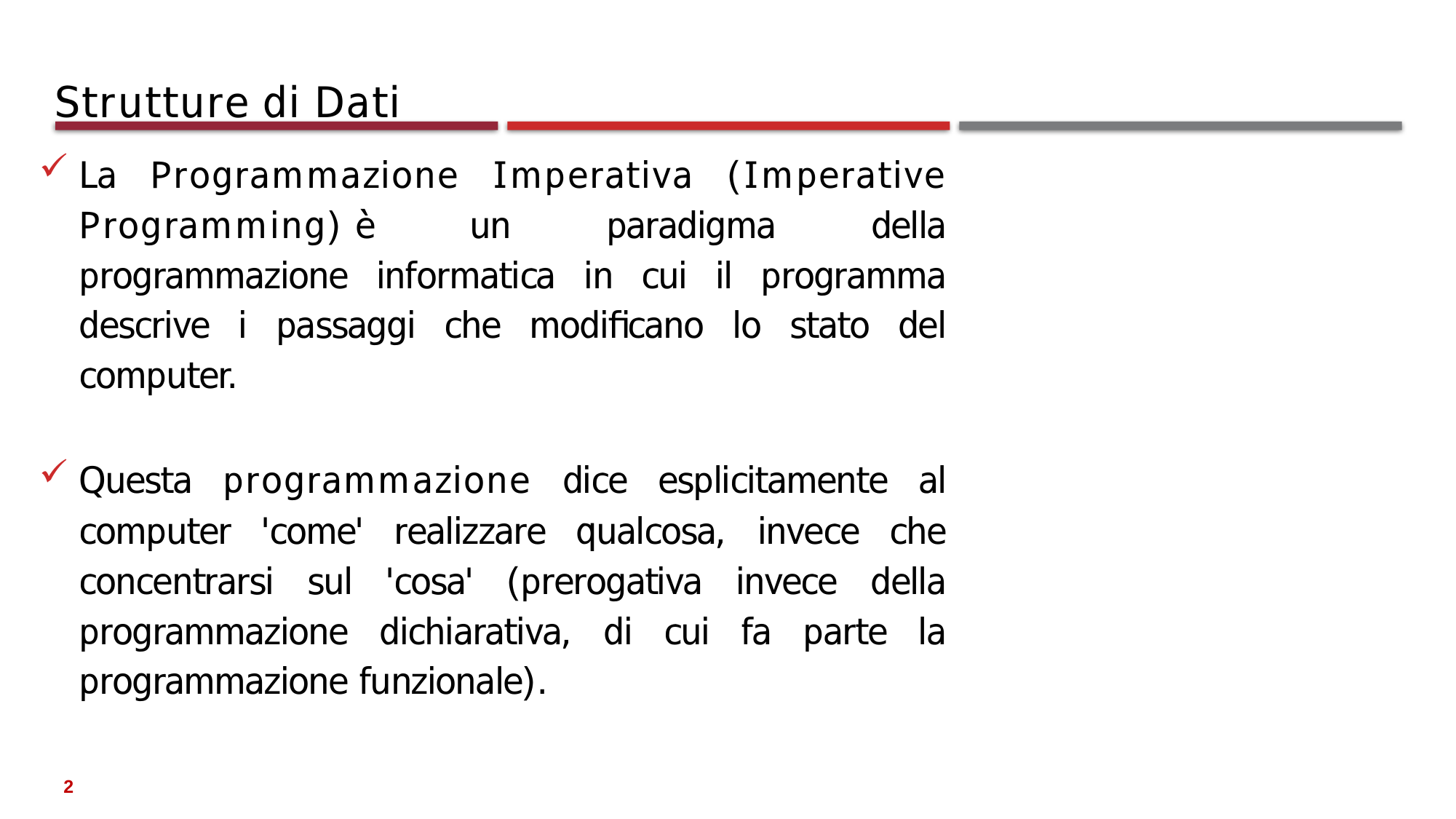

# Strutture di Dati
La Programmazione Imperativa (Imperative Programming) è un paradigma della programmazione informatica in cui il programma descrive i passaggi che modificano lo stato del computer.
Questa programmazione dice esplicitamente al computer 'come' realizzare qualcosa, invece che concentrarsi sul 'cosa' (prerogativa invece della programmazione dichiarativa, di cui fa parte la programmazione funzionale).
2